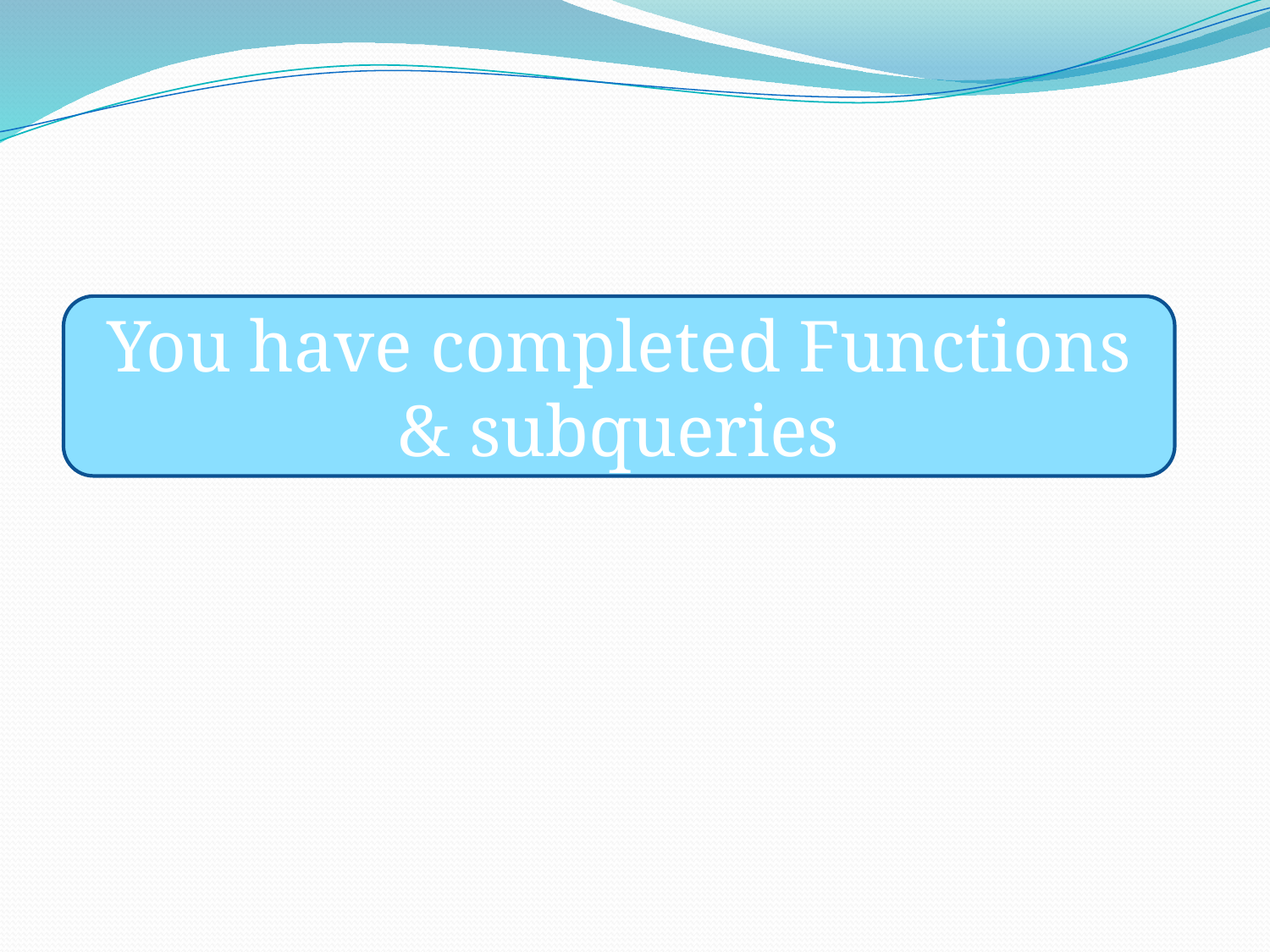

#

You have completed Functions & subqueries